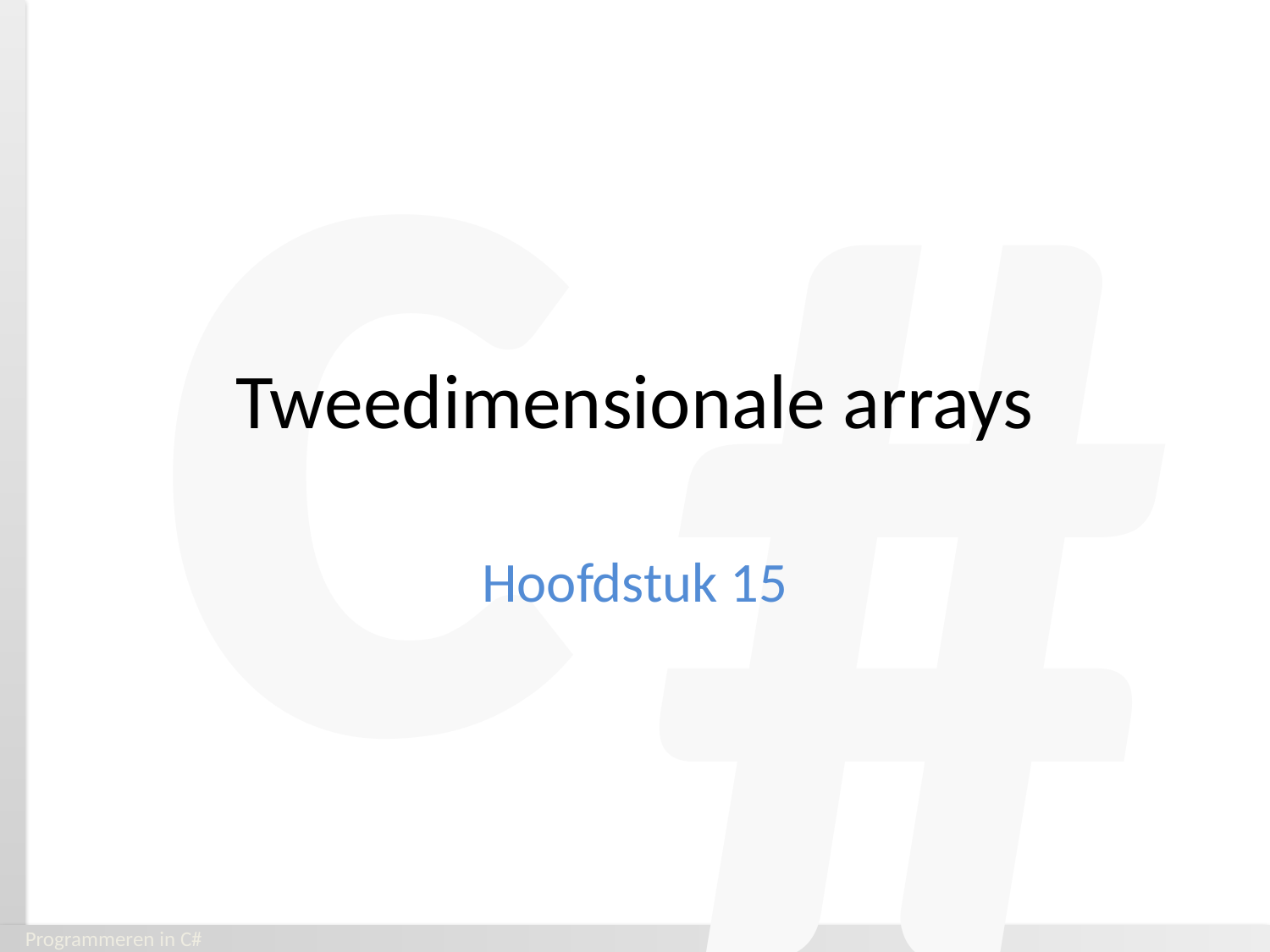

# Tweedimensionale arrays
Hoofdstuk 15
Programmeren in C#